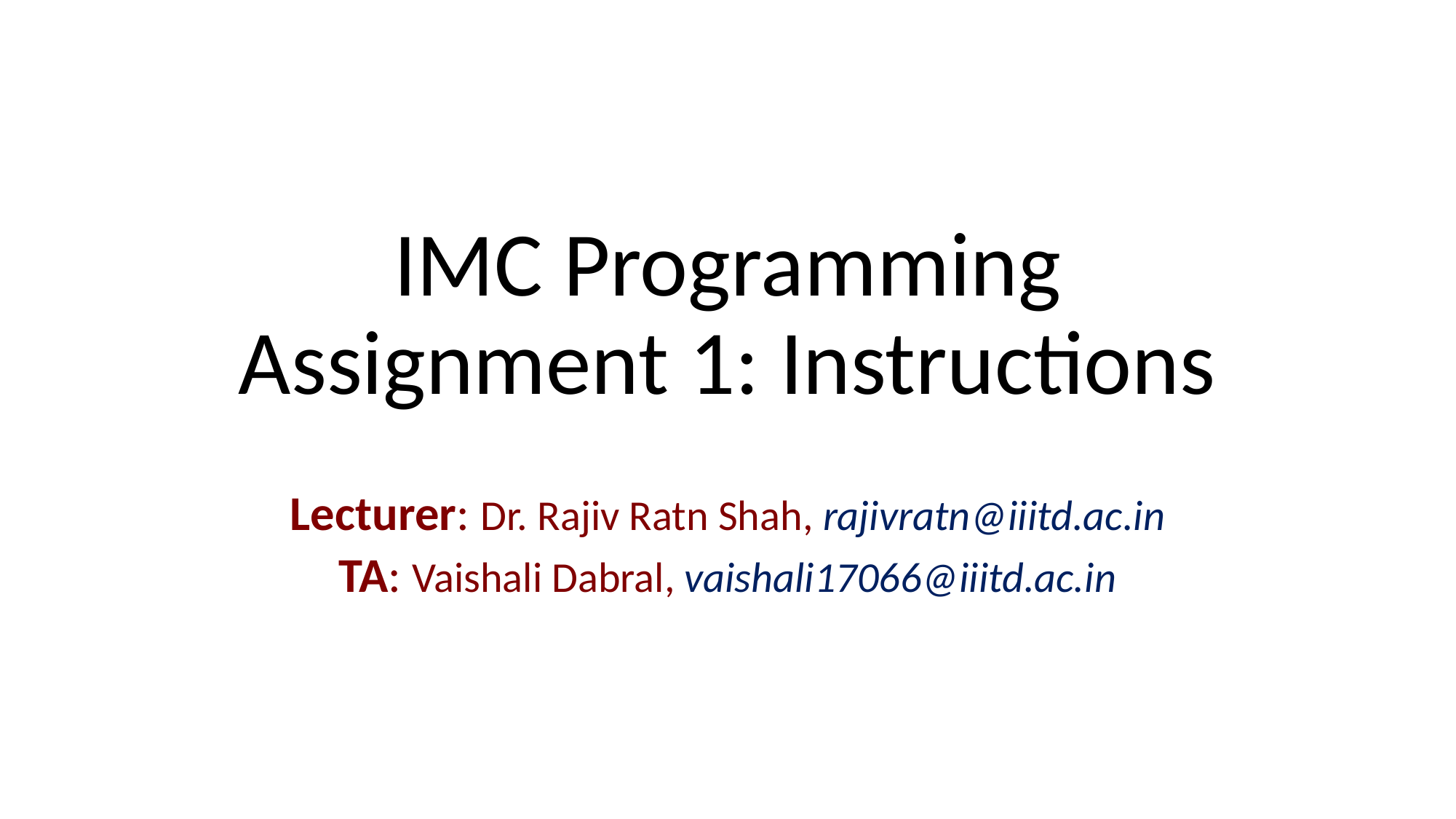

# IMC Programming Assignment 1: Instructions

Lecturer: Dr. Rajiv Ratn Shah, rajivratn@iiitd.ac.in
TA: Vaishali Dabral, vaishali17066@iiitd.ac.in